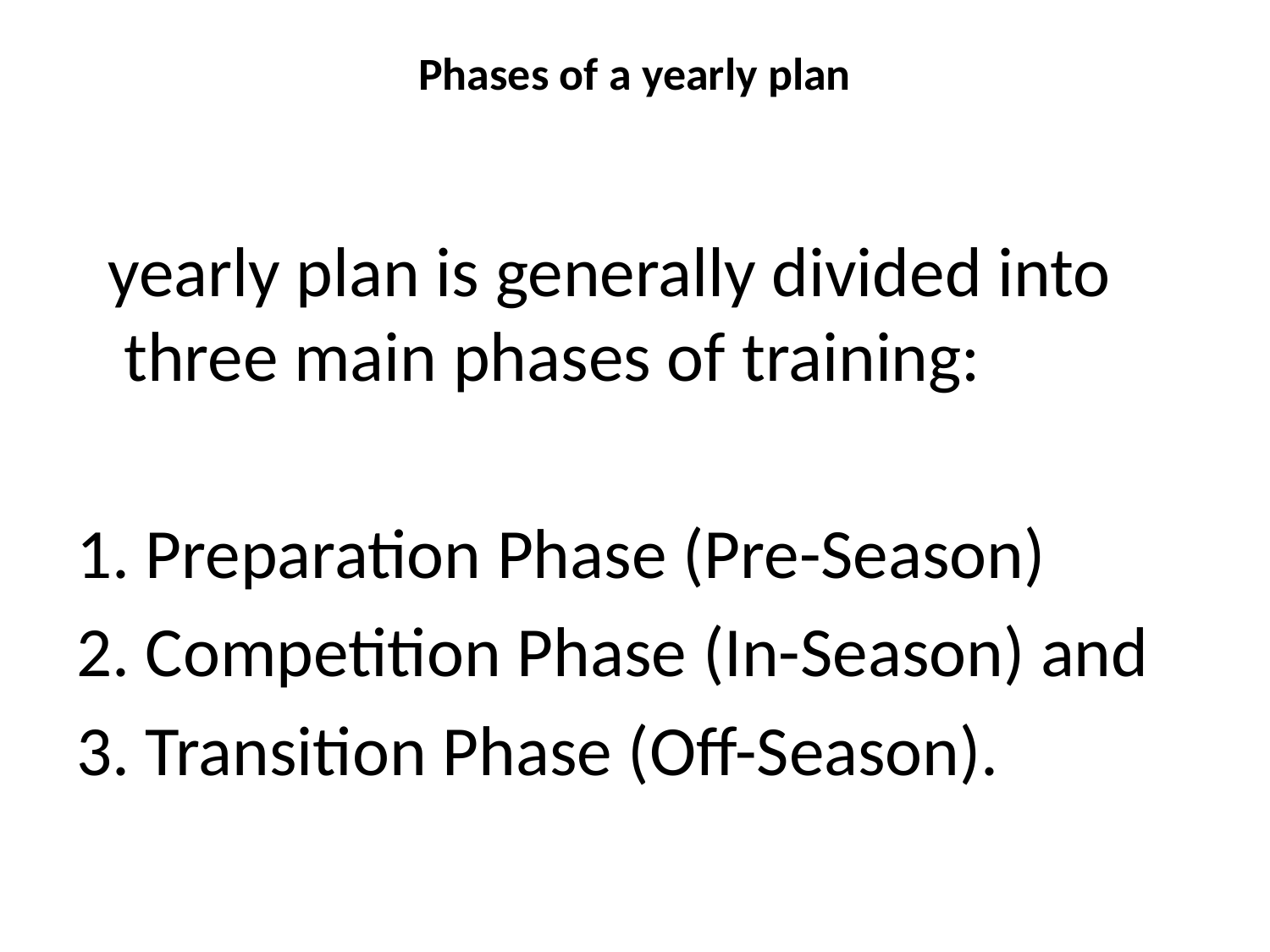

# Phases of a yearly plan

  yearly plan is generally divided into three main phases of training:

1. Preparation Phase (Pre-Season)
2. Competition Phase (In-Season) and
3. Transition Phase (Off-Season).